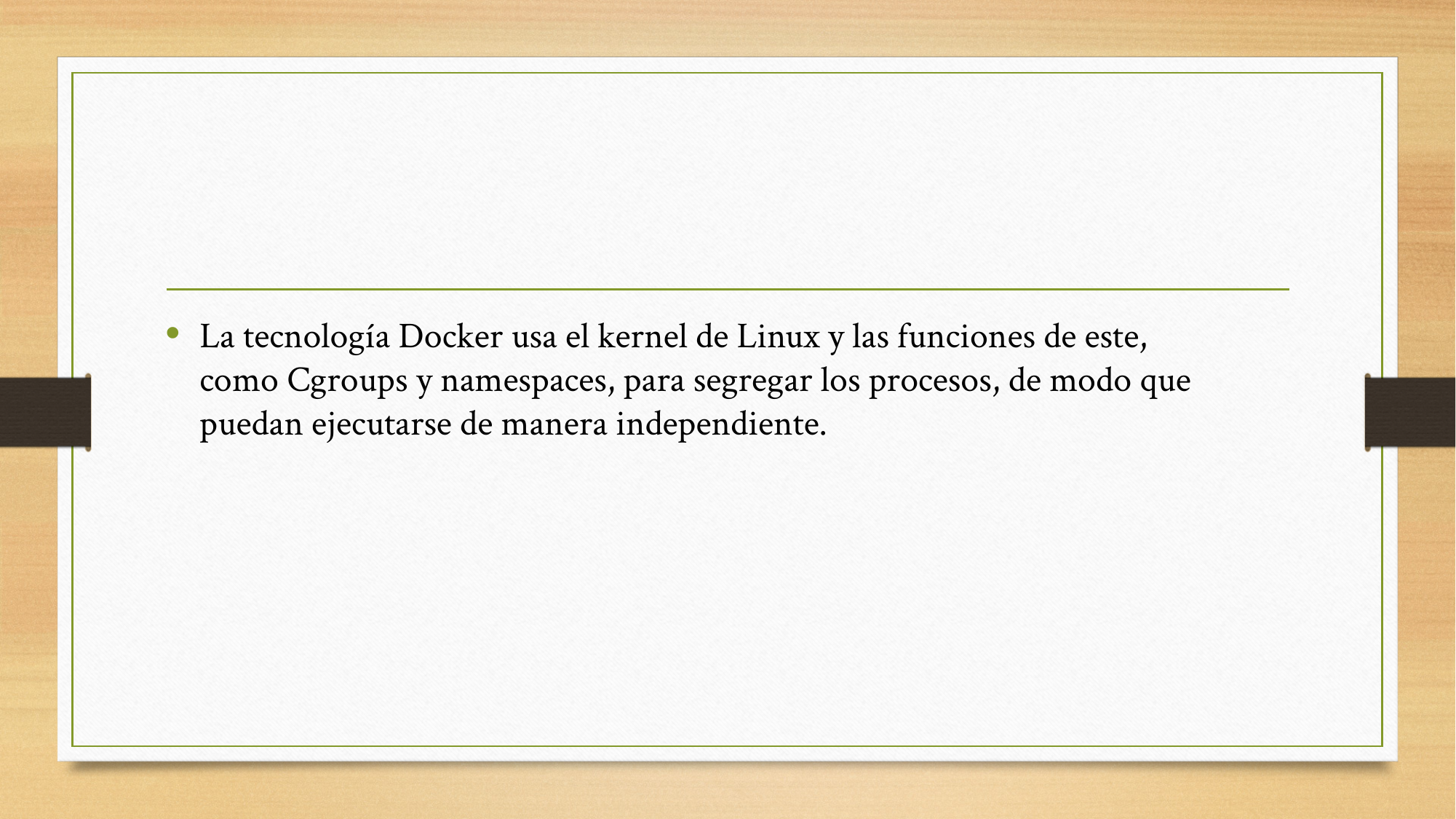

La tecnología Docker usa el kernel de Linux y las funciones de este, como Cgroups y namespaces, para segregar los procesos, de modo que puedan ejecutarse de manera independiente.